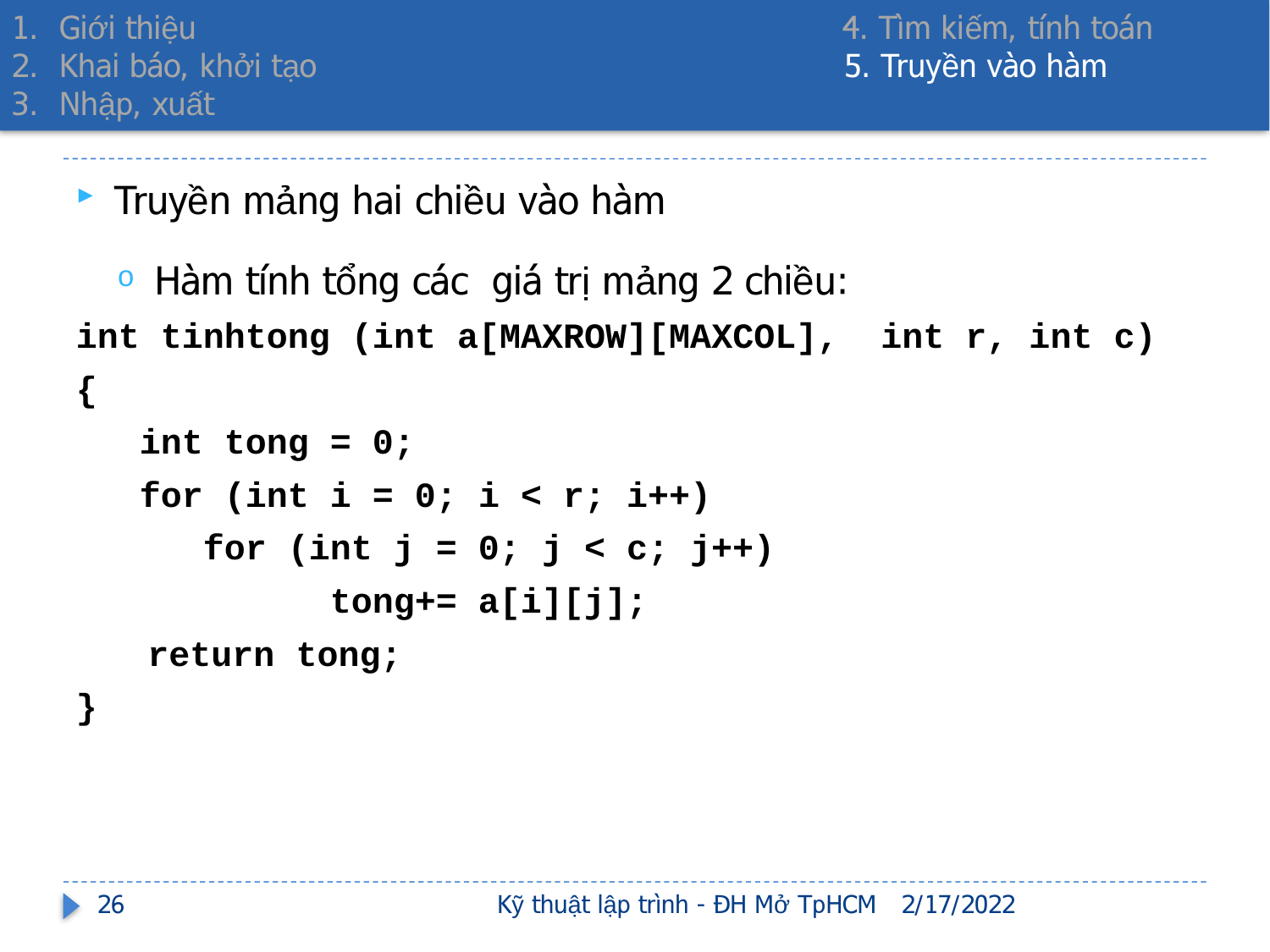

Giới thiệu                                                                 4. Tìm kiếm, tính toán
Khai báo, khởi tạo                                                     5. Truyền vào hàm
Nhập, xuất
Truyền mảng hai chiều vào hàm
Hàm tính tổng các  giá trị mảng 2 chiều:
int tinhtong (int a[MAXROW][MAXCOL],  int r, int c)
{
int tong = 0;
for (int i = 0; i < r; i++)
for (int j = 0; j < c; j++)
tong+= a[i][j];
return tong;
}

26
Kỹ thuật lập trình - ĐH Mở TpHCM
2/17/2022